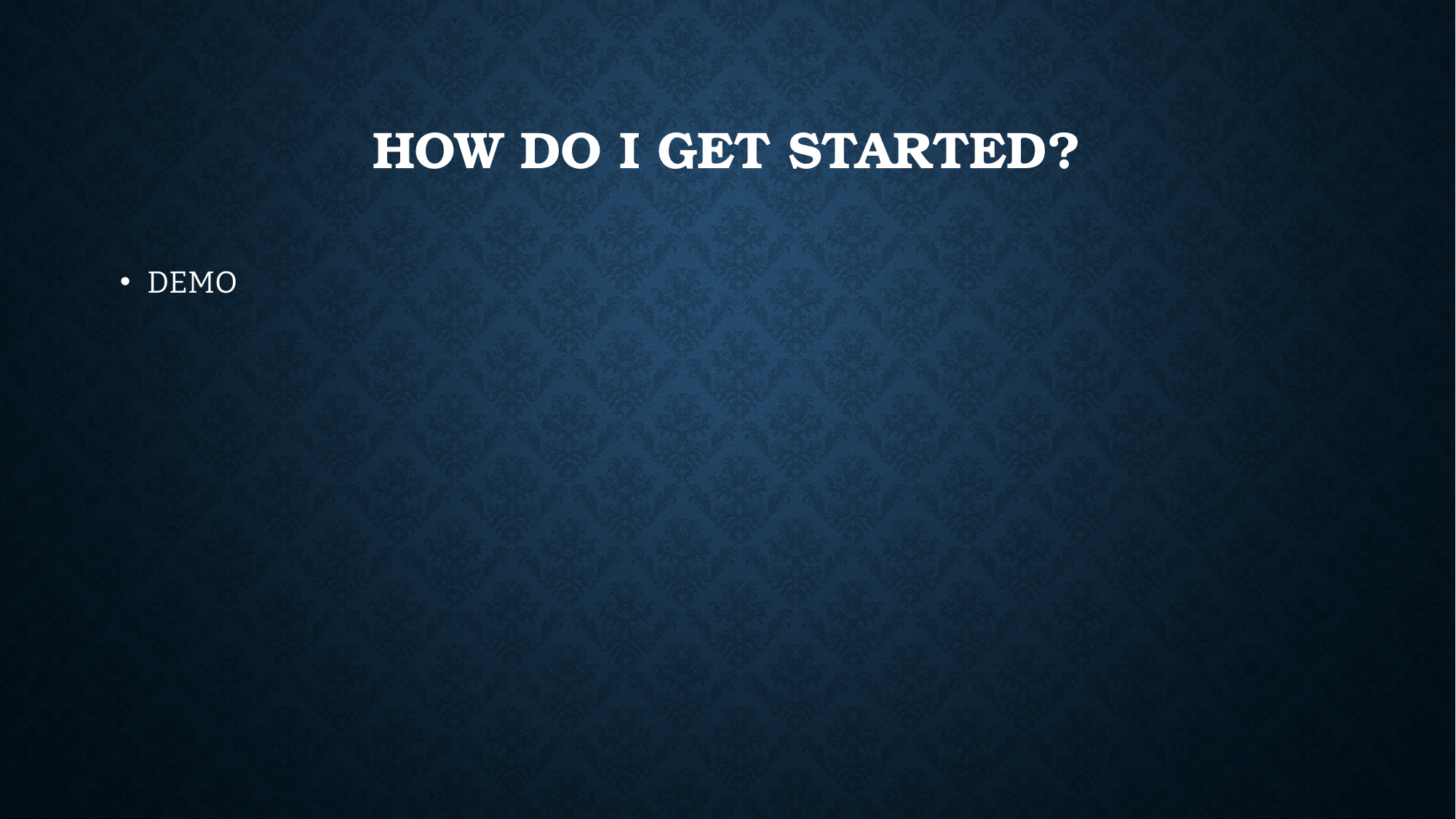

# How Do I Get Started?
DEMO